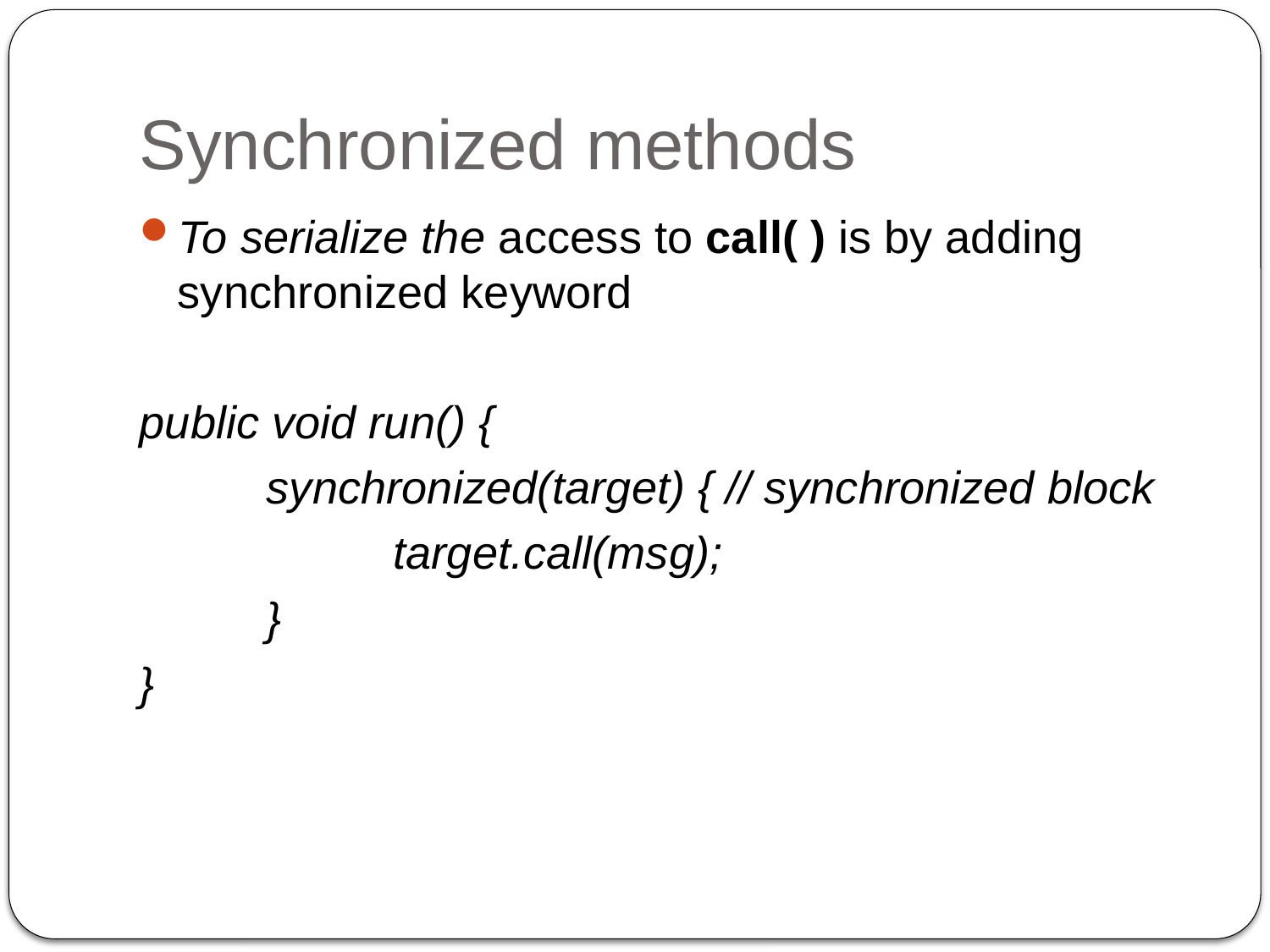

# Synchronized methods
To serialize the access to call( ) is by adding synchronized keyword

public void run() {
	synchronized(target) { // synchronized block
		target.call(msg);
	}
}